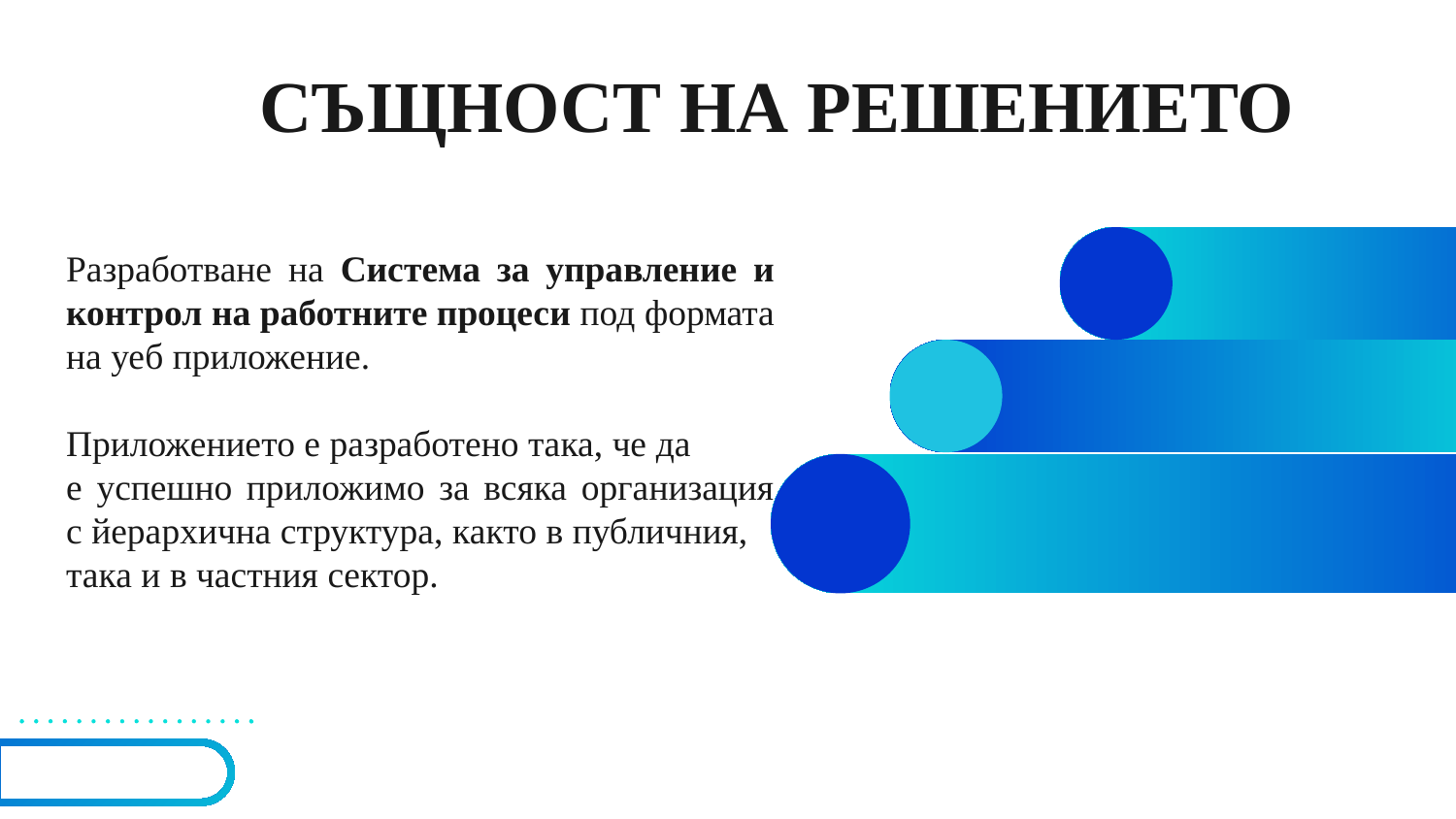

# Същност на решението

Разработване на Система за управление и контрол на работните процеси под формата на уеб приложение.

Приложението е разработено така, че да
е успешно приложимо за всяка организация с йерархична структура, както в публичния,
така и в частния сектор.